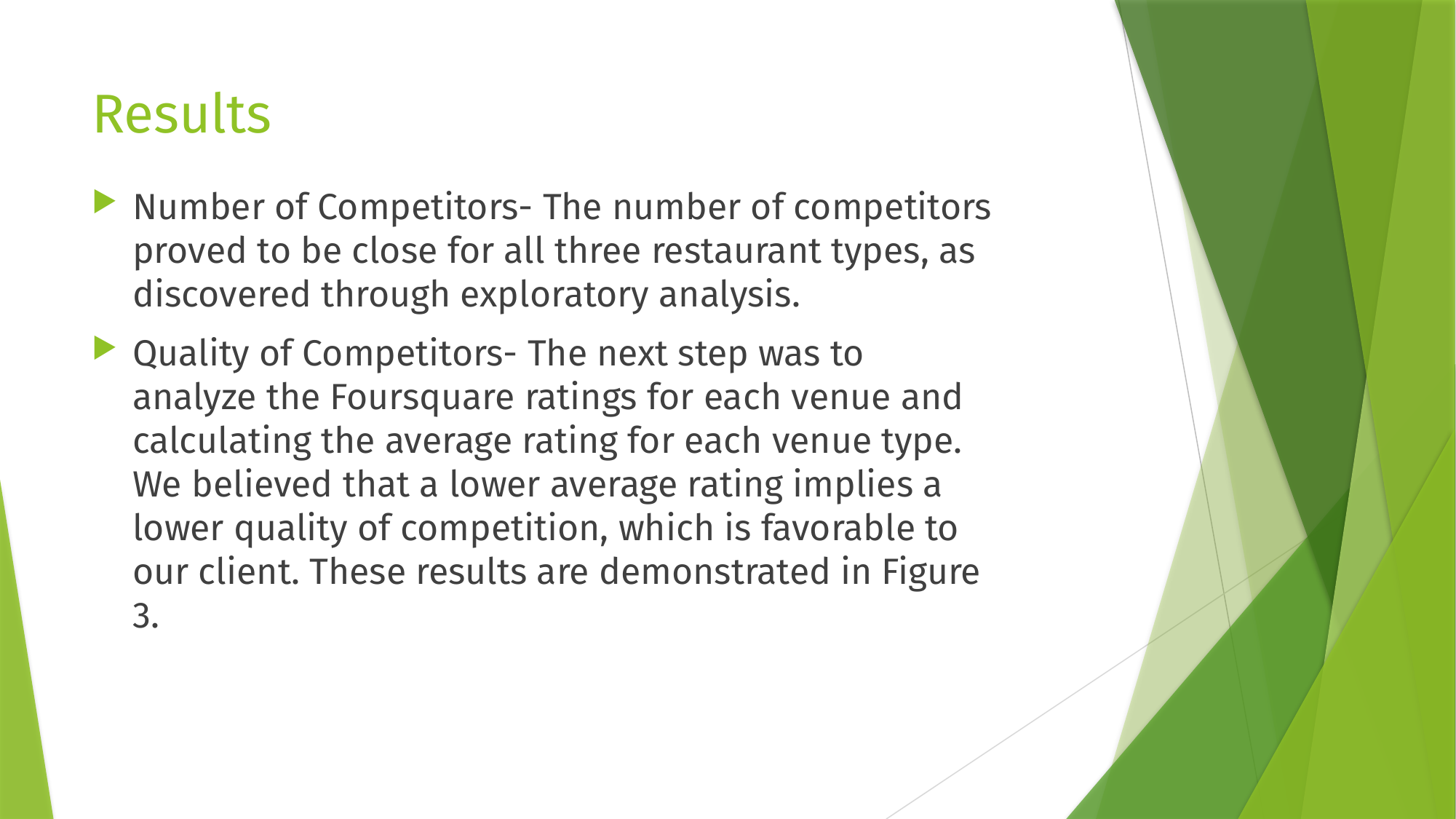

# Results
Number of Competitors- The number of competitors proved to be close for all three restaurant types, as discovered through exploratory analysis.
Quality of Competitors- The next step was to analyze the Foursquare ratings for each venue and calculating the average rating for each venue type. We believed that a lower average rating implies a lower quality of competition, which is favorable to our client. These results are demonstrated in Figure 3.